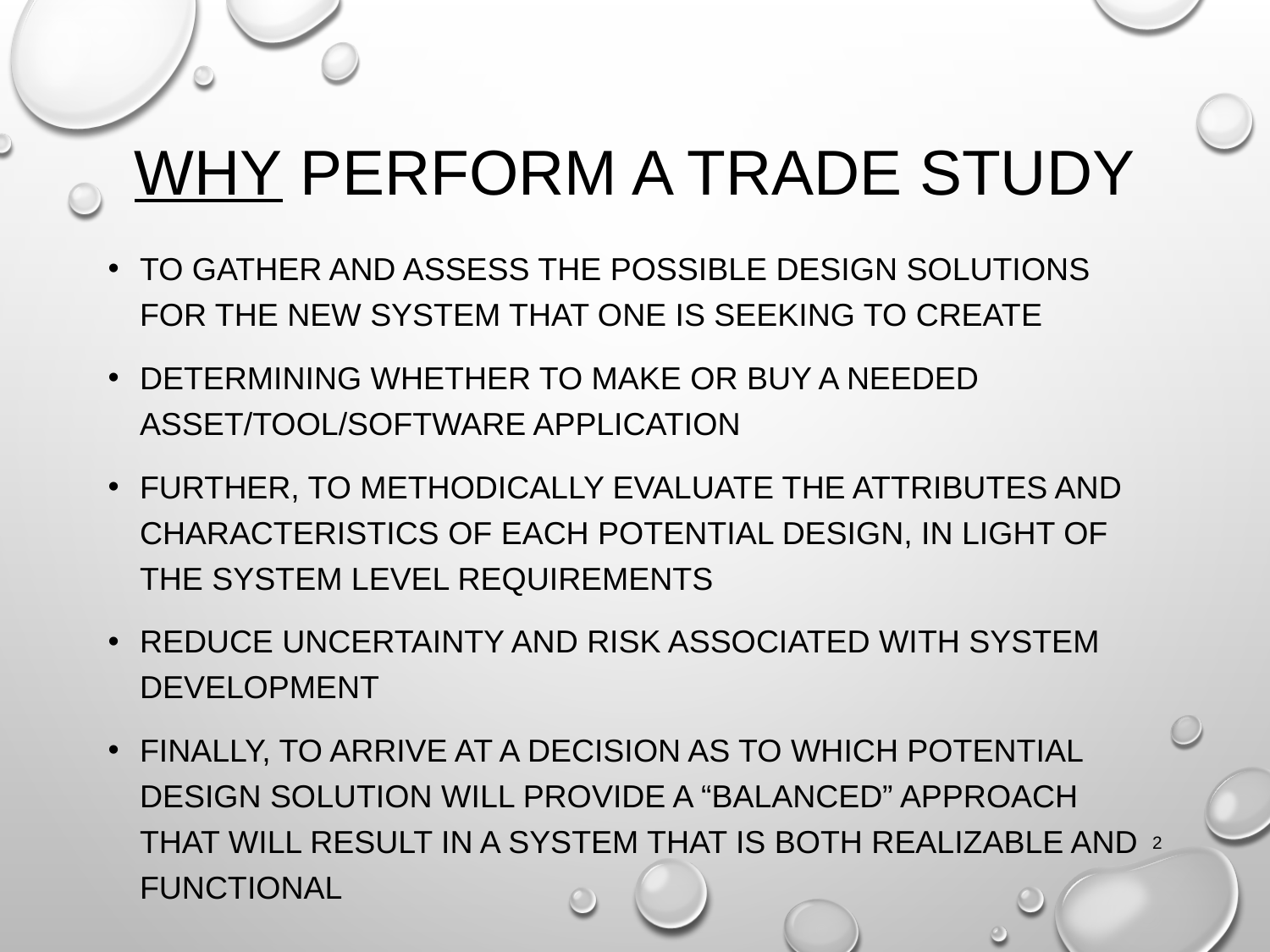

# Why Perform a Trade Study
To gather and assess the possible design solutions for the new system that one is seeking to create
Determining whether to make or buy a needed asset/tool/software application
Further, to methodically evaluate the attributes and characteristics of each potential design, in light of the system level requirements
Reduce uncertainty and risk associated with system development
Finally, to arrive at a decision as to which potential design solution will provide a “balanced” approach that will result in a system that is both realizable and functional
2